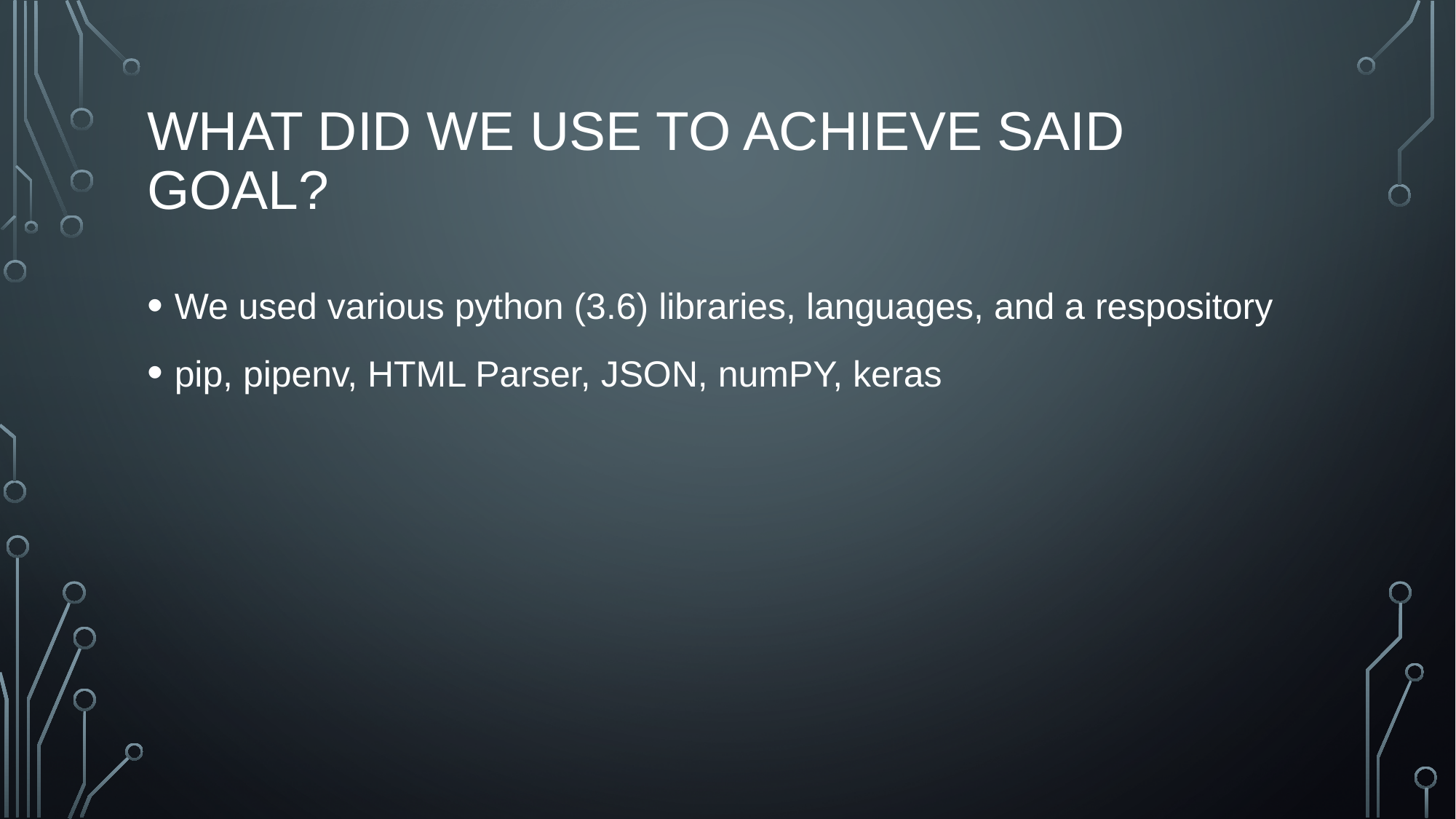

# What did we use to achieve said goal?
We used various python (3.6) libraries, languages, and a respository
pip, pipenv, HTML Parser, JSON, numPY, keras